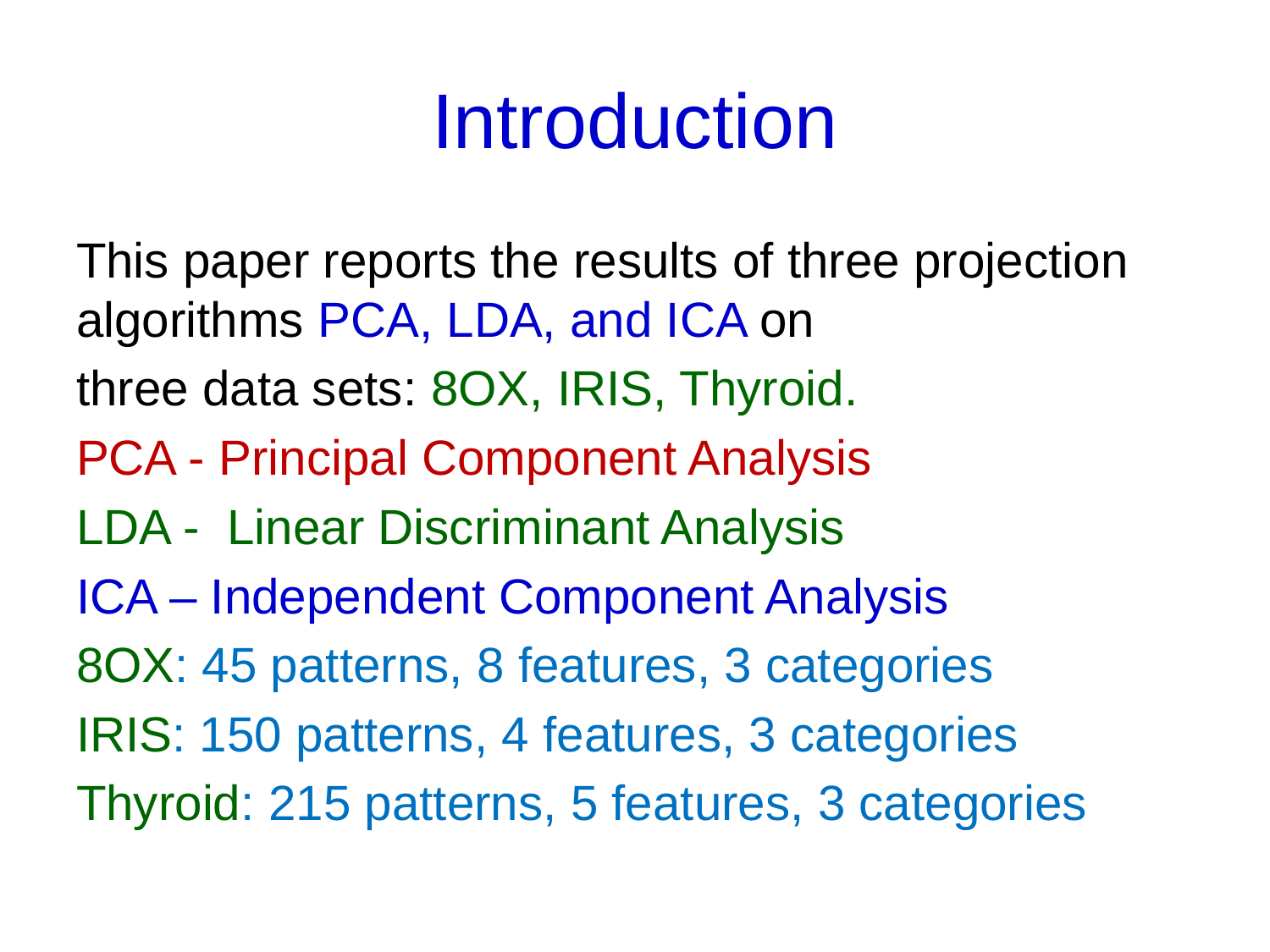

# Introduction
This paper reports the results of three projection algorithms PCA, LDA, and ICA on
three data sets: 8OX, IRIS, Thyroid.
PCA - Principal Component Analysis
LDA -  Linear Discriminant Analysis
ICA – Independent Component Analysis
8OX: 45 patterns, 8 features, 3 categories
IRIS: 150 patterns, 4 features, 3 categories
Thyroid: 215 patterns, 5 features, 3 categories